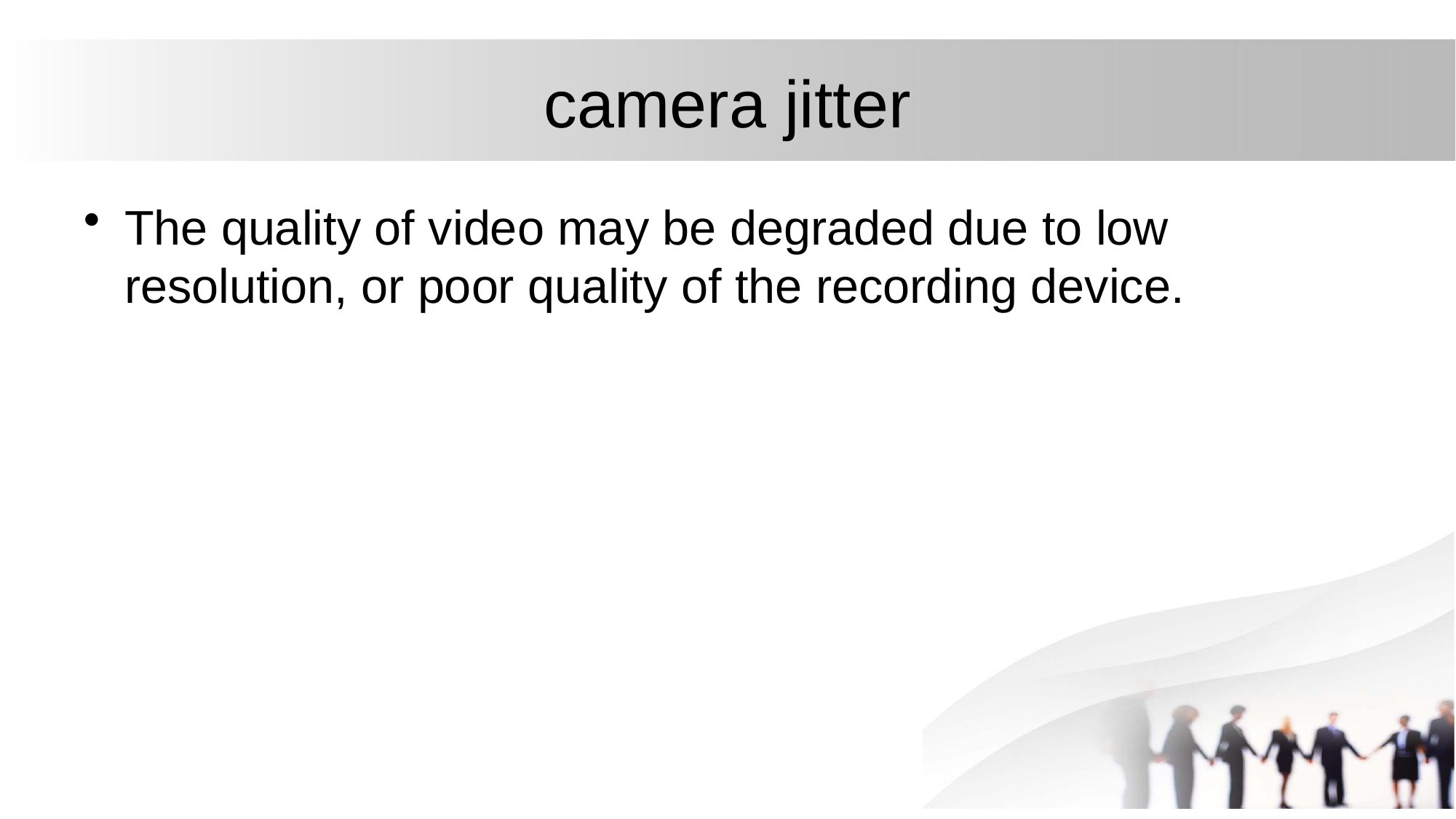

# camera jitter
The quality of video may be degraded due to low resolution, or poor quality of the recording device.